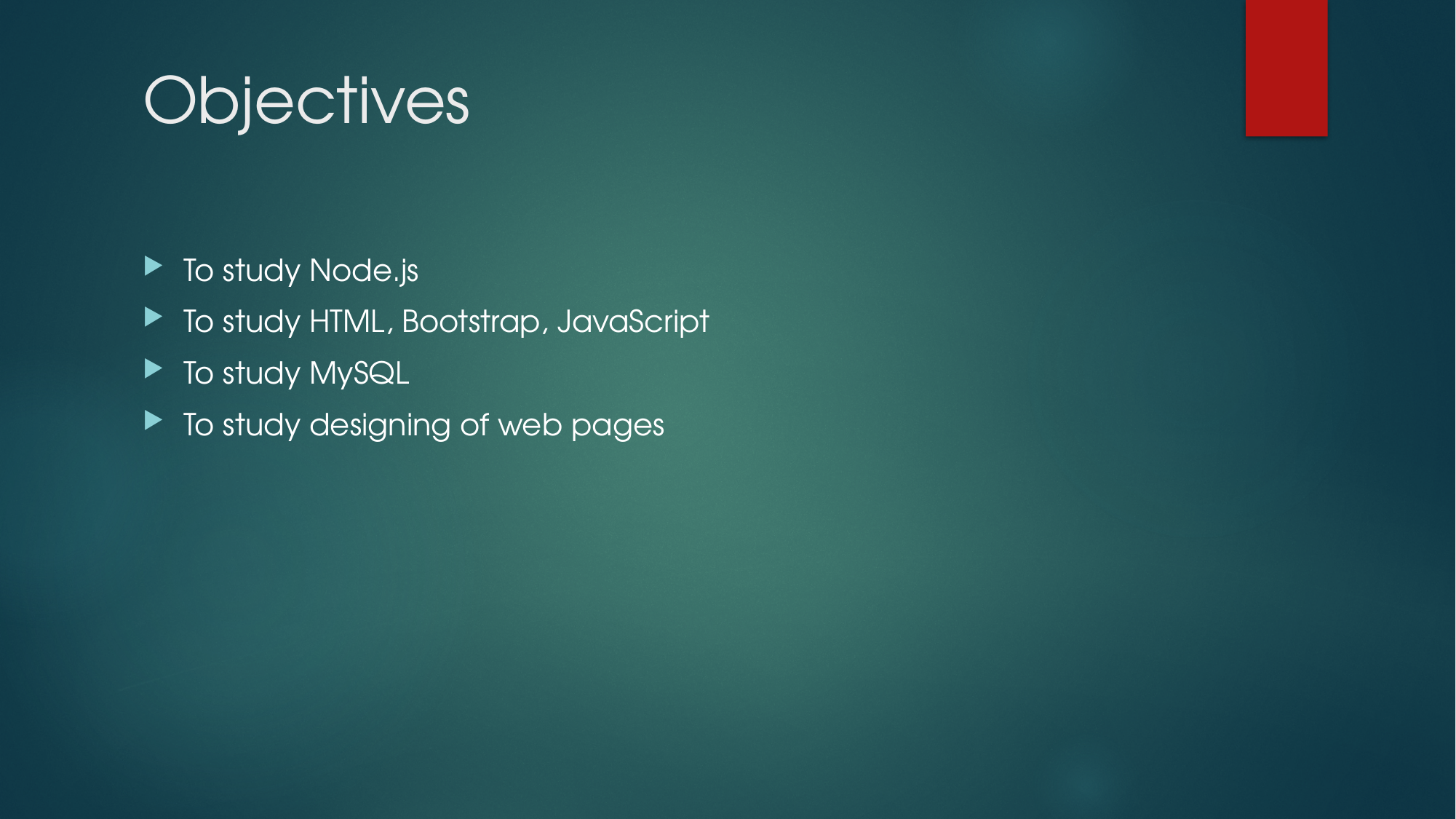

# Objectives
To study Node.js
To study HTML, Bootstrap, JavaScript
To study MySQL
To study designing of web pages